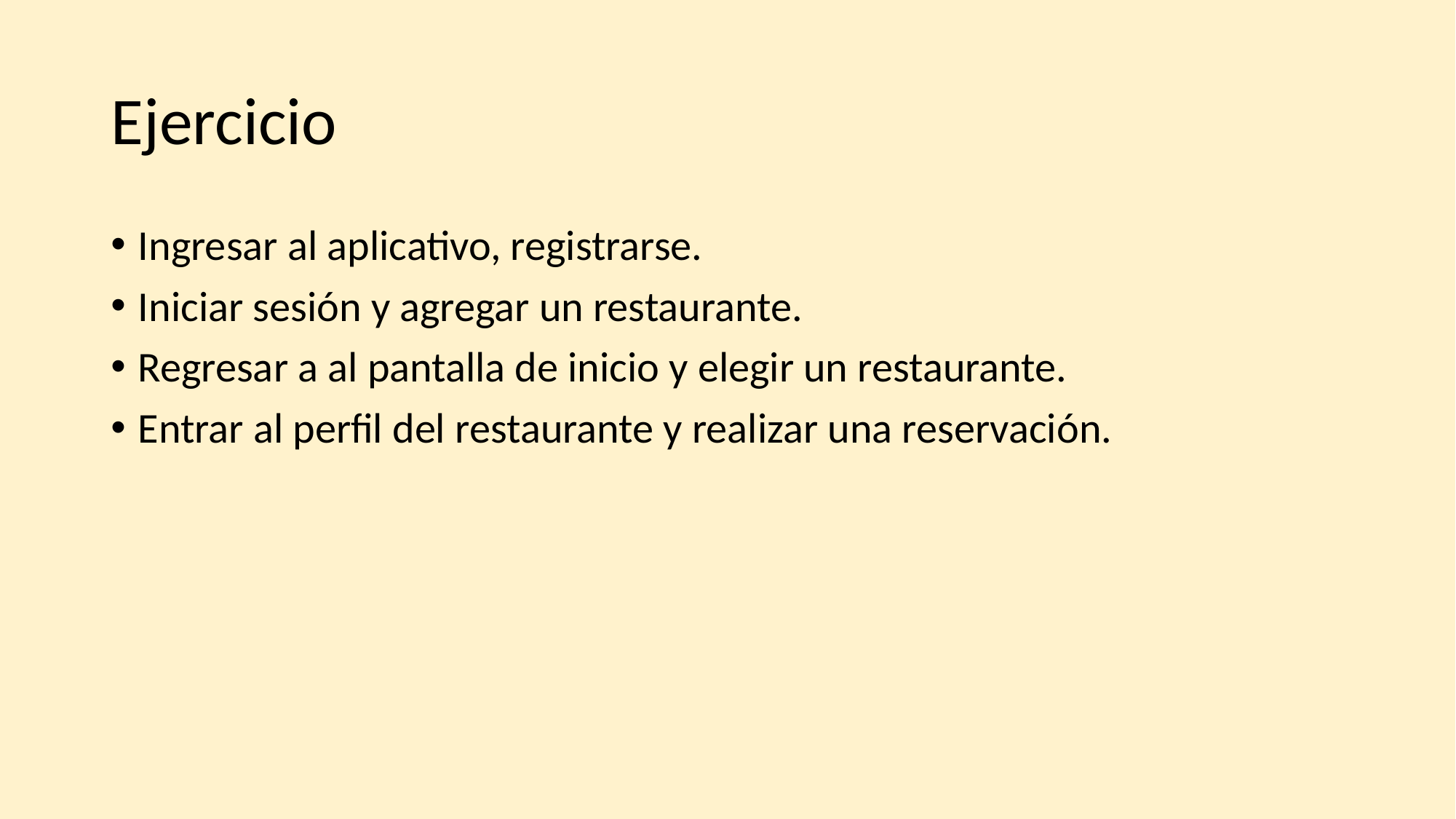

# Ejercicio
Ingresar al aplicativo, registrarse.
Iniciar sesión y agregar un restaurante.
Regresar a al pantalla de inicio y elegir un restaurante.
Entrar al perfil del restaurante y realizar una reservación.